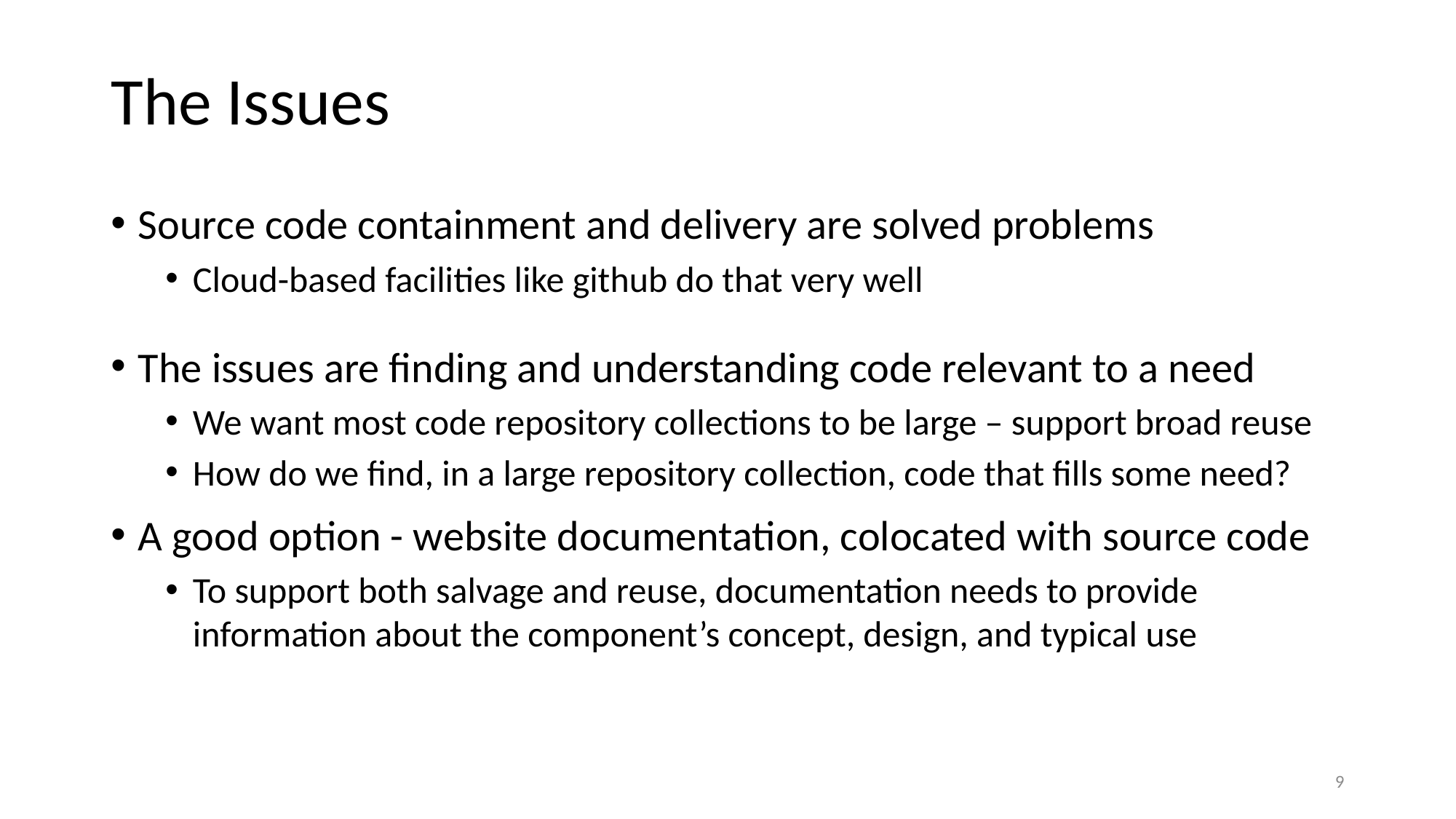

# The Issues
Source code containment and delivery are solved problems
Cloud-based facilities like github do that very well
The issues are finding and understanding code relevant to a need
We want most code repository collections to be large – support broad reuse
How do we find, in a large repository collection, code that fills some need?
A good option - website documentation, colocated with source code
To support both salvage and reuse, documentation needs to provide information about the component’s concept, design, and typical use
9